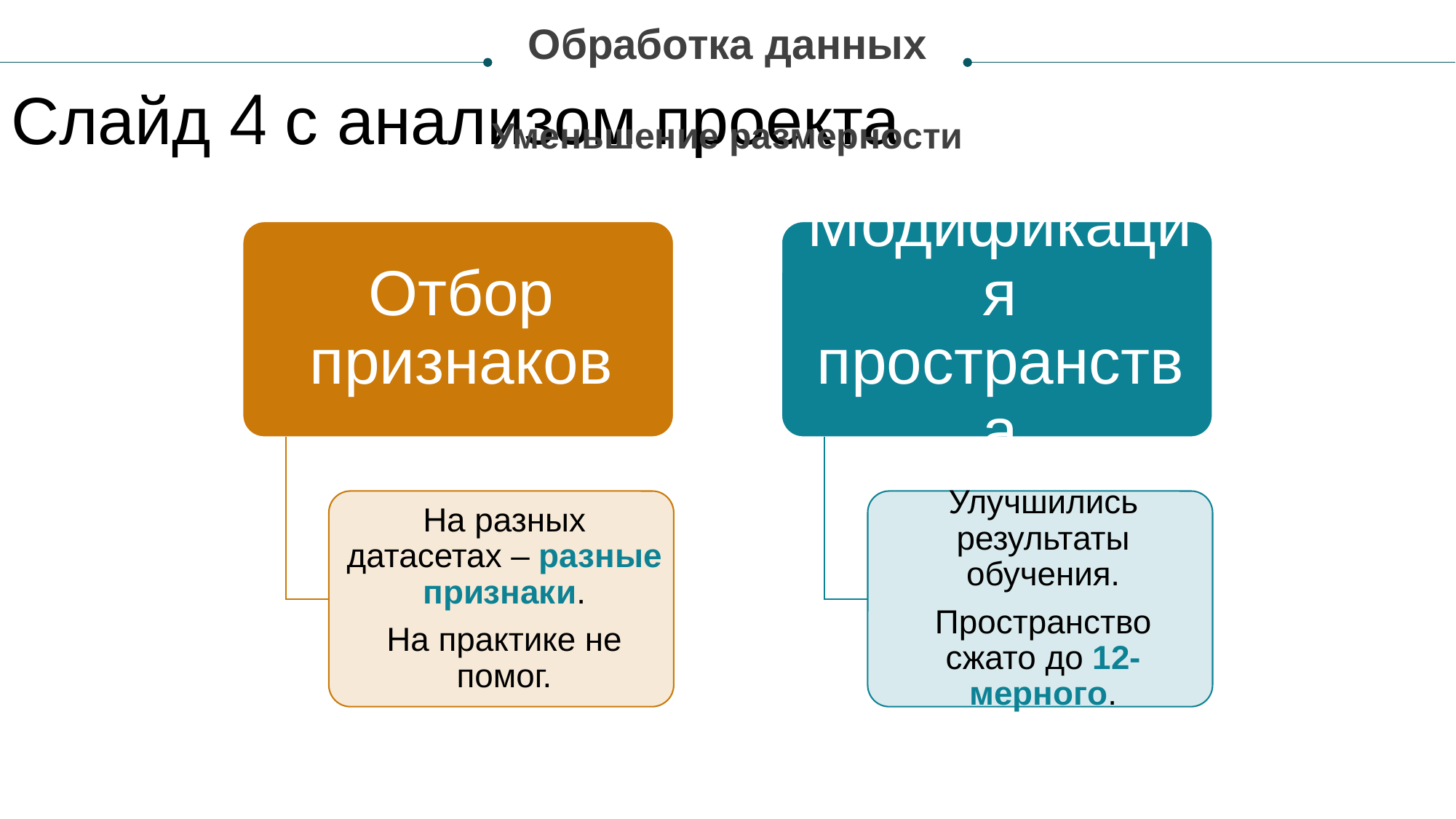

Обработка данных
Слайд 4 с анализом проекта
Уменьшение размерности
Отбор признаков
На разных датасетах – разные признаки.
На практике не помог.
Модификация пространства
Улучшились результаты обучения.
Пространство сжато до 12-мерного.